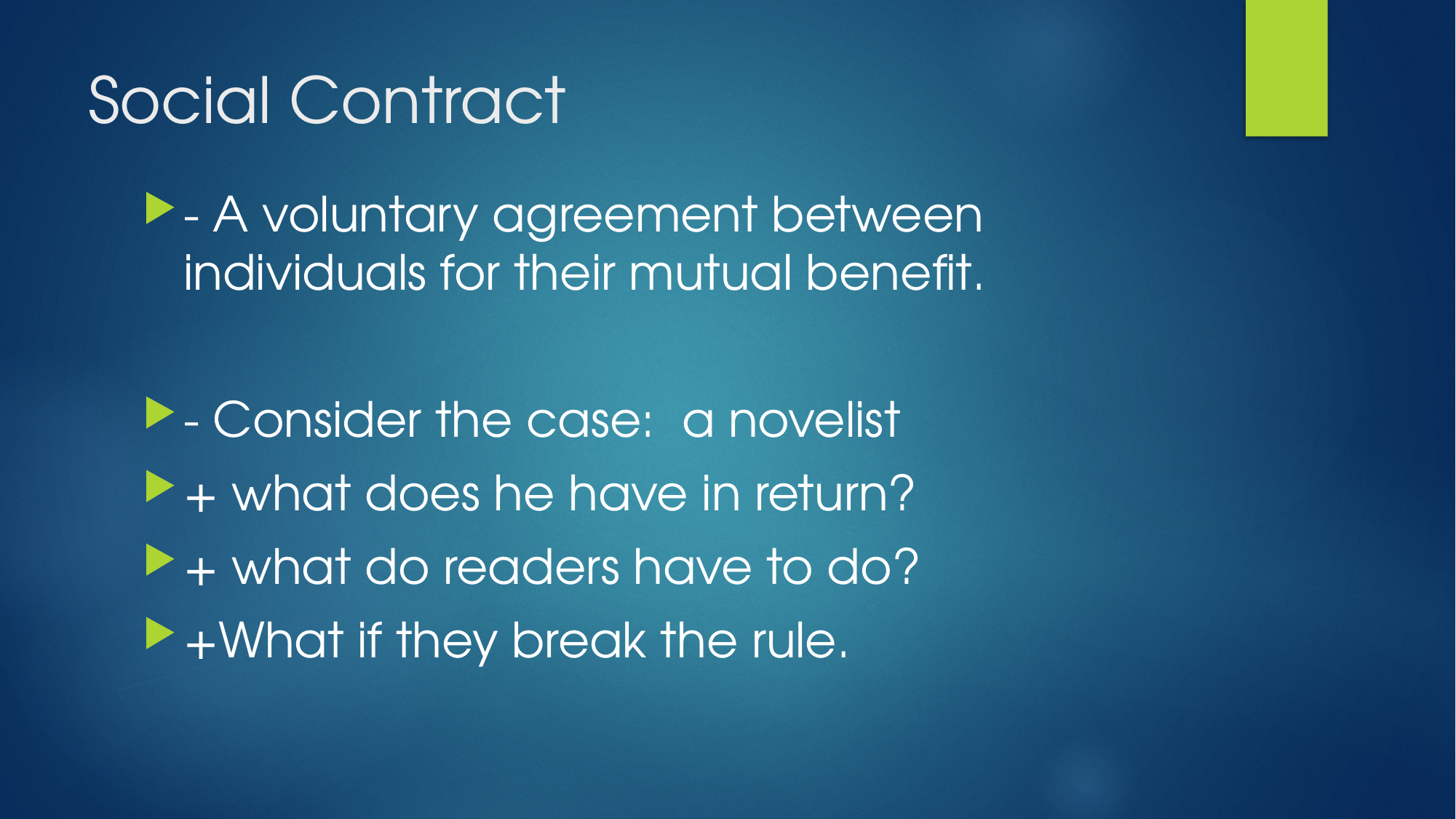

# Social Contract
- A voluntary agreement between individuals for their mutual benefit.

- Consider the case:  a novelist
+ what does he have in return?
+ what do readers have to do?
+What if they break the rule.